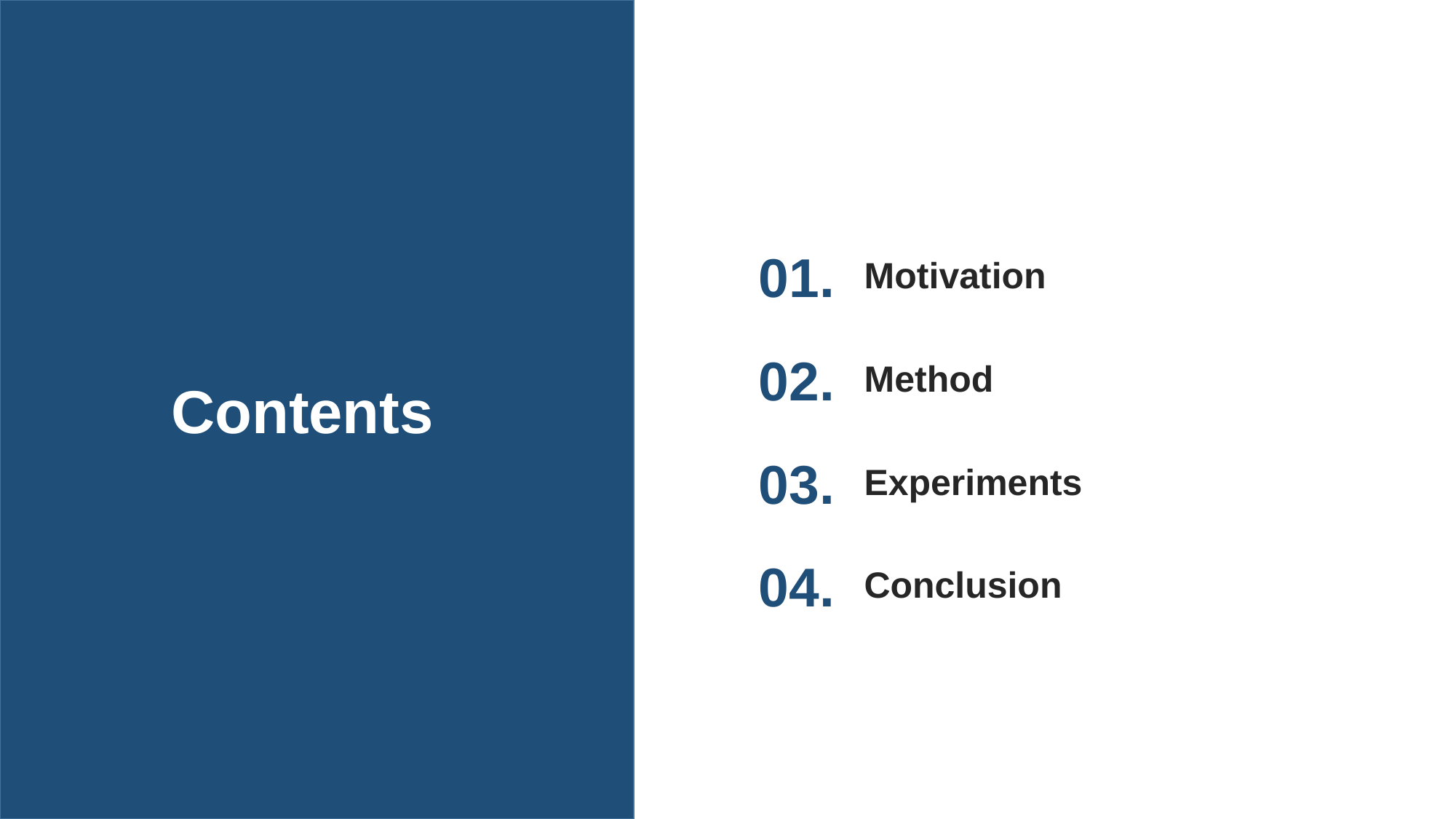

01.
Motivation
02.
Method
Contents
03.
Experiments
04.
Conclusion